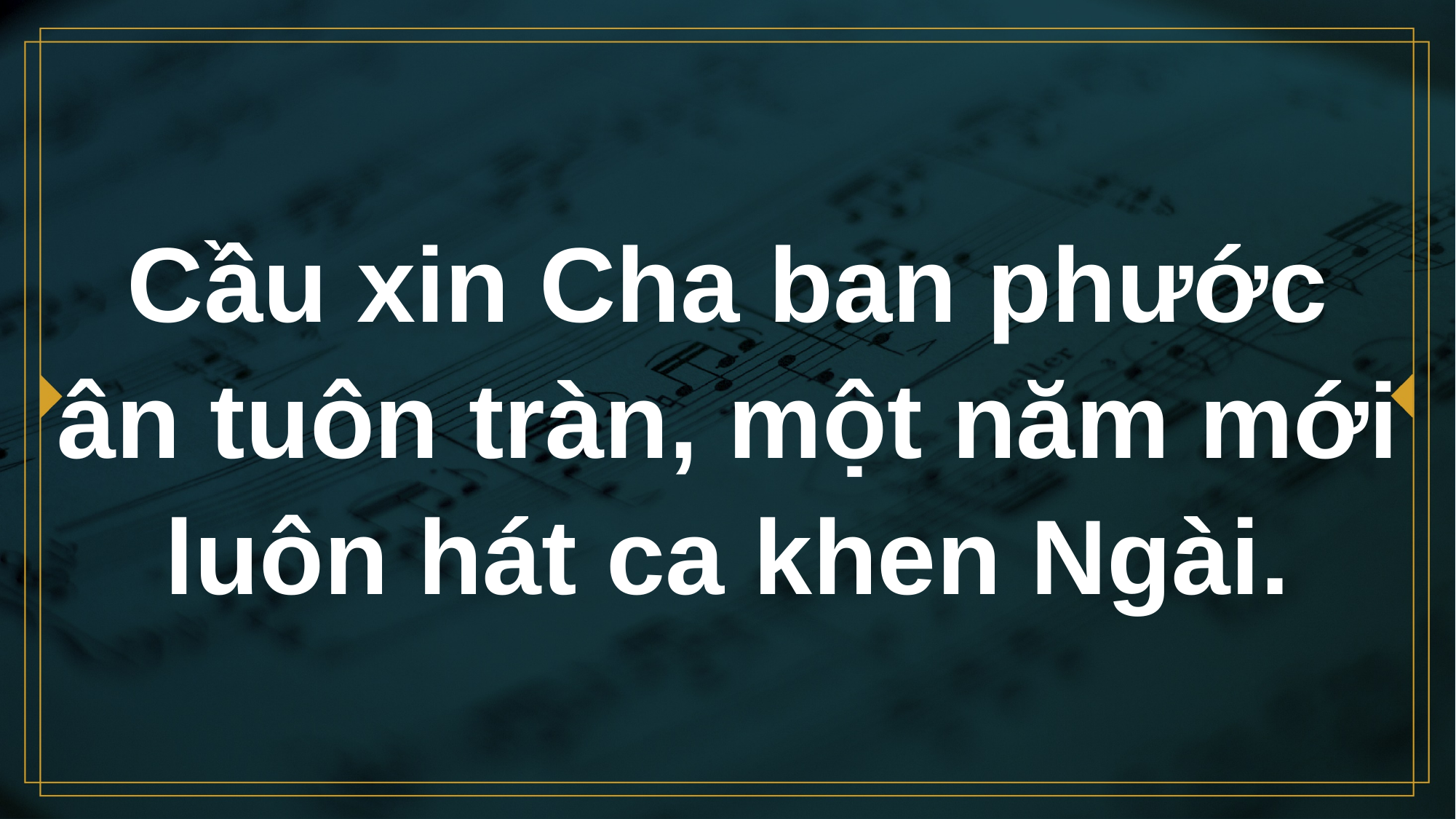

# Cầu xin Cha ban phước ân tuôn tràn, một năm mới luôn hát ca khen Ngài.